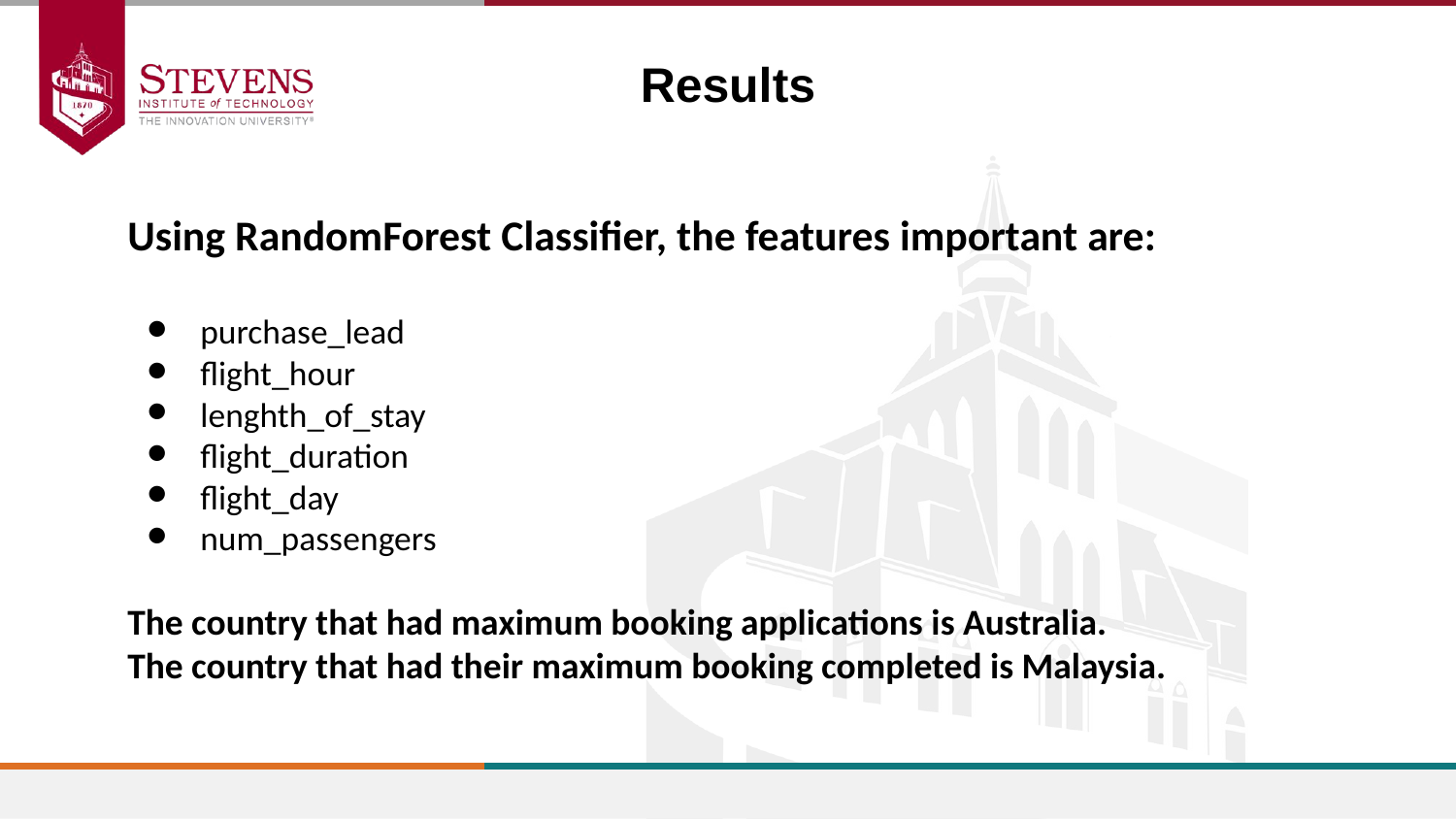

# Results
Using RandomForest Classifier, the features important are:

purchase_lead
flight_hour
lenghth_of_stay
flight_duration
flight_day
num_passengers

The country that had maximum booking applications is Australia.
The country that had their maximum booking completed is Malaysia.